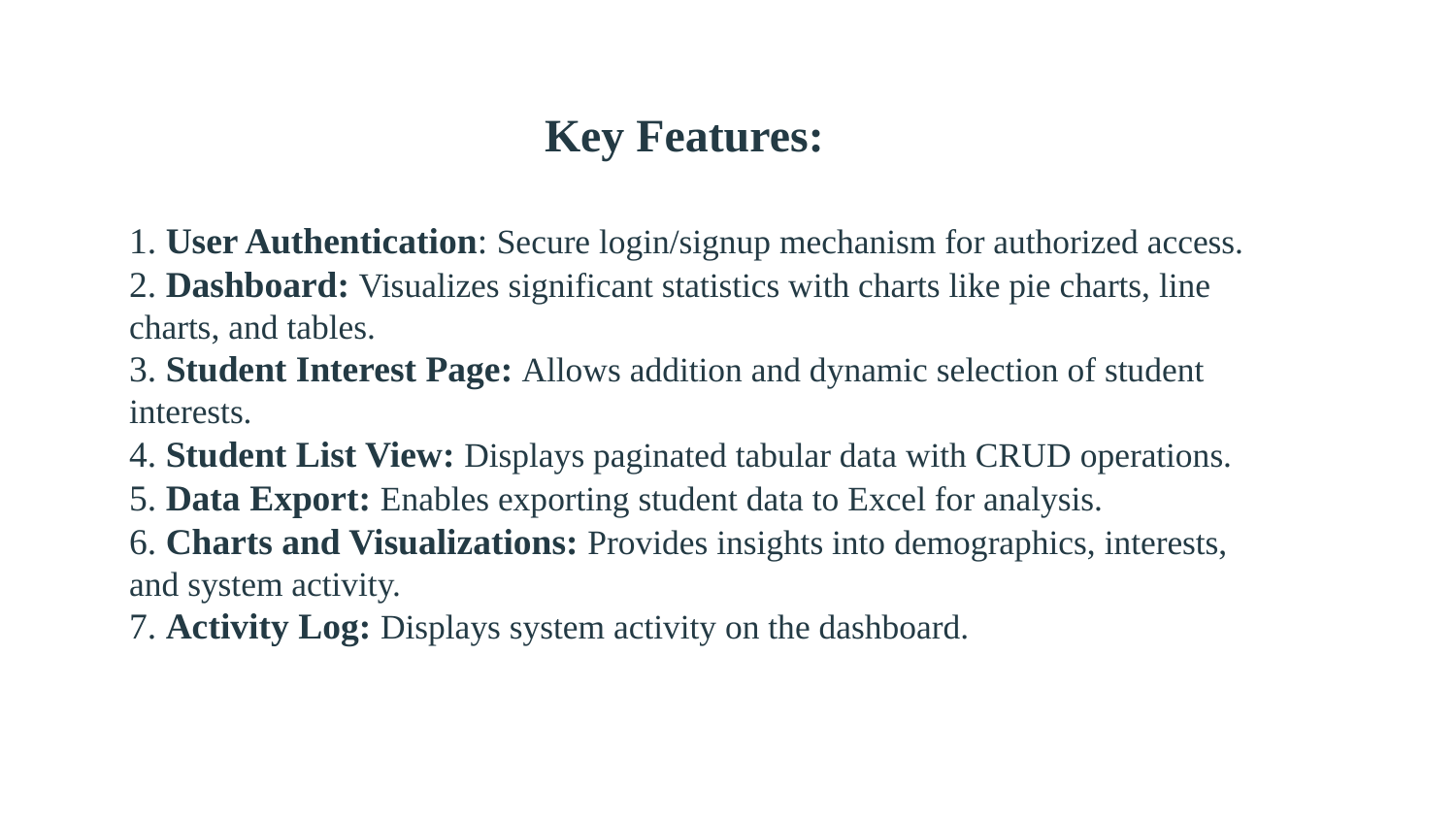

Key Features:

1. User Authentication: Secure login/signup mechanism for authorized access.
2. Dashboard: Visualizes significant statistics with charts like pie charts, line charts, and tables.
3. Student Interest Page: Allows addition and dynamic selection of student interests.
4. Student List View: Displays paginated tabular data with CRUD operations.
5. Data Export: Enables exporting student data to Excel for analysis.
6. Charts and Visualizations: Provides insights into demographics, interests, and system activity.
7. Activity Log: Displays system activity on the dashboard.